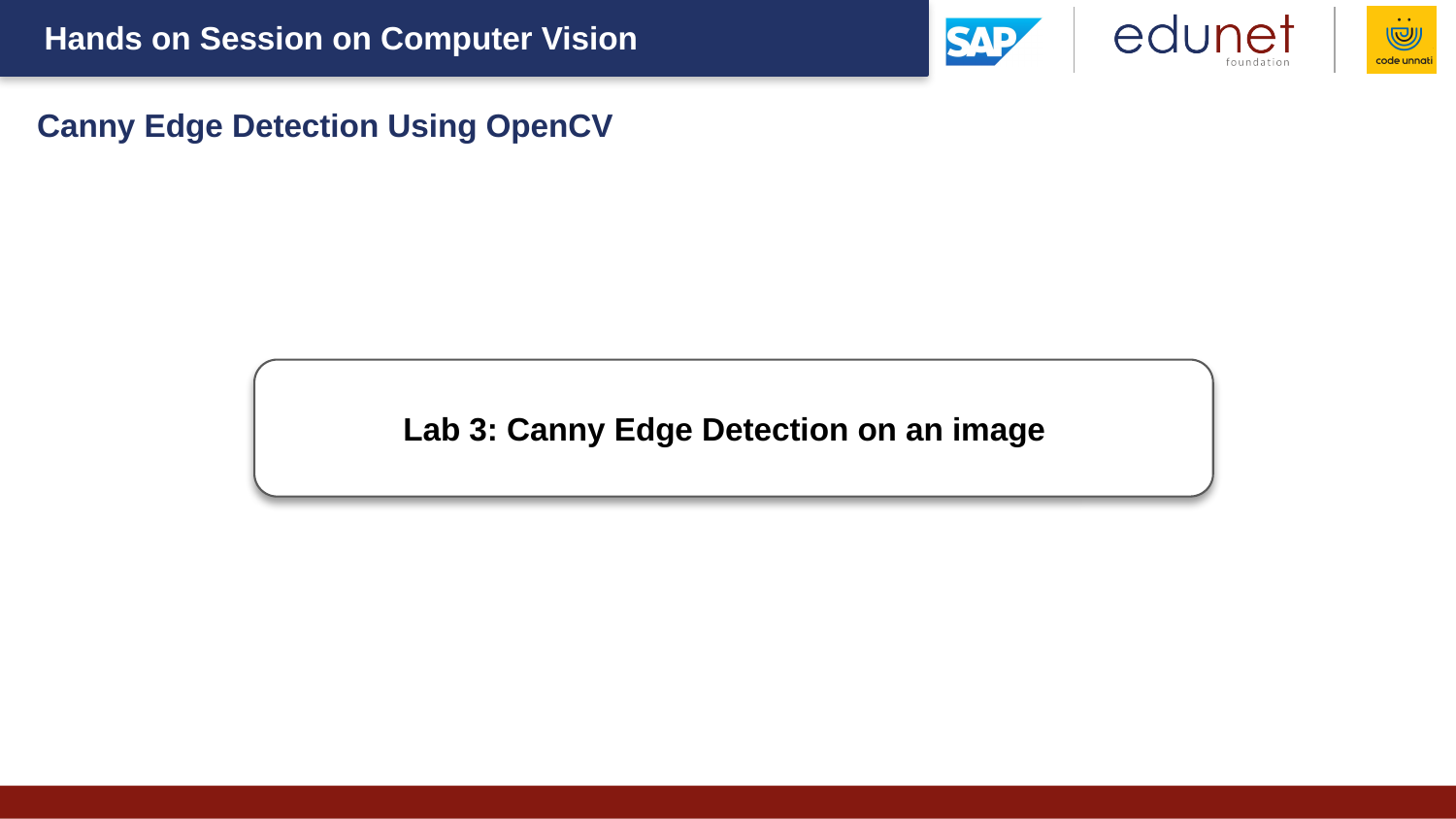

Canny Edge Detection Using OpenCV
Lab 3: Canny Edge Detection on an image